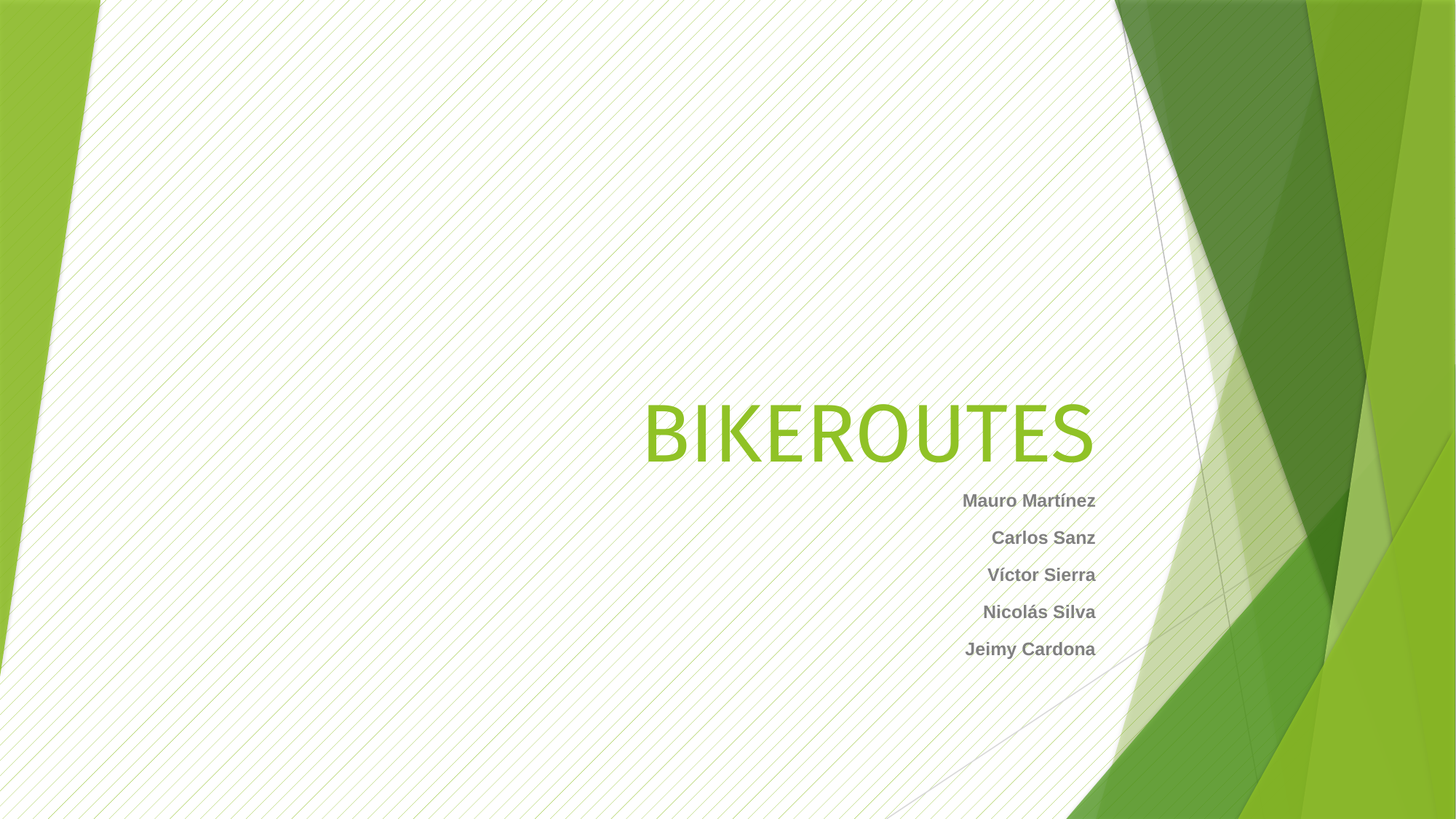

# BIKEROUTES
Mauro Martínez
Carlos Sanz
Víctor Sierra
Nicolás Silva
Jeimy Cardona